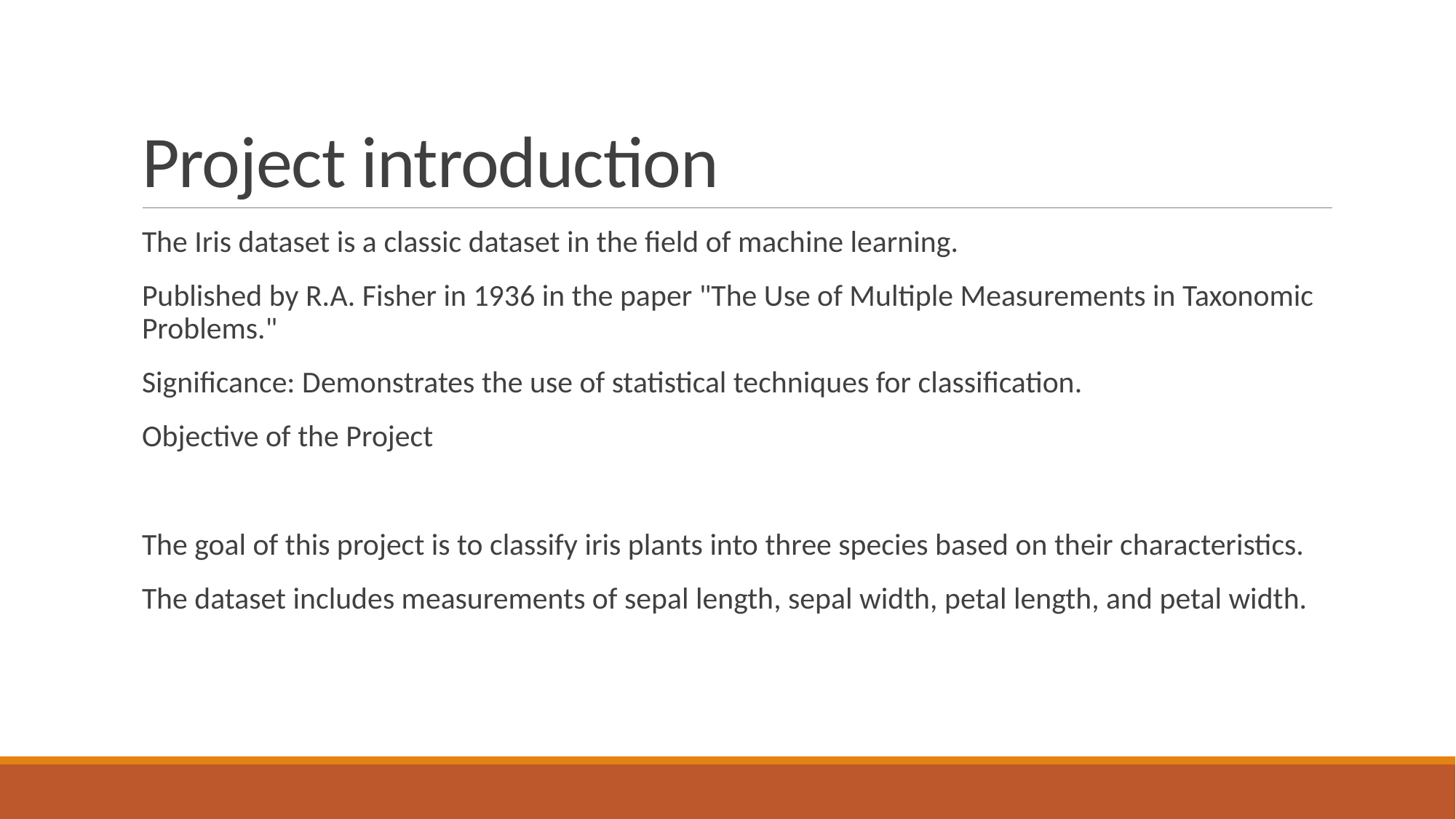

# Project introduction
The Iris dataset is a classic dataset in the field of machine learning.
Published by R.A. Fisher in 1936 in the paper "The Use of Multiple Measurements in Taxonomic Problems."
Significance: Demonstrates the use of statistical techniques for classification.
Objective of the Project

The goal of this project is to classify iris plants into three species based on their characteristics.
The dataset includes measurements of sepal length, sepal width, petal length, and petal width.